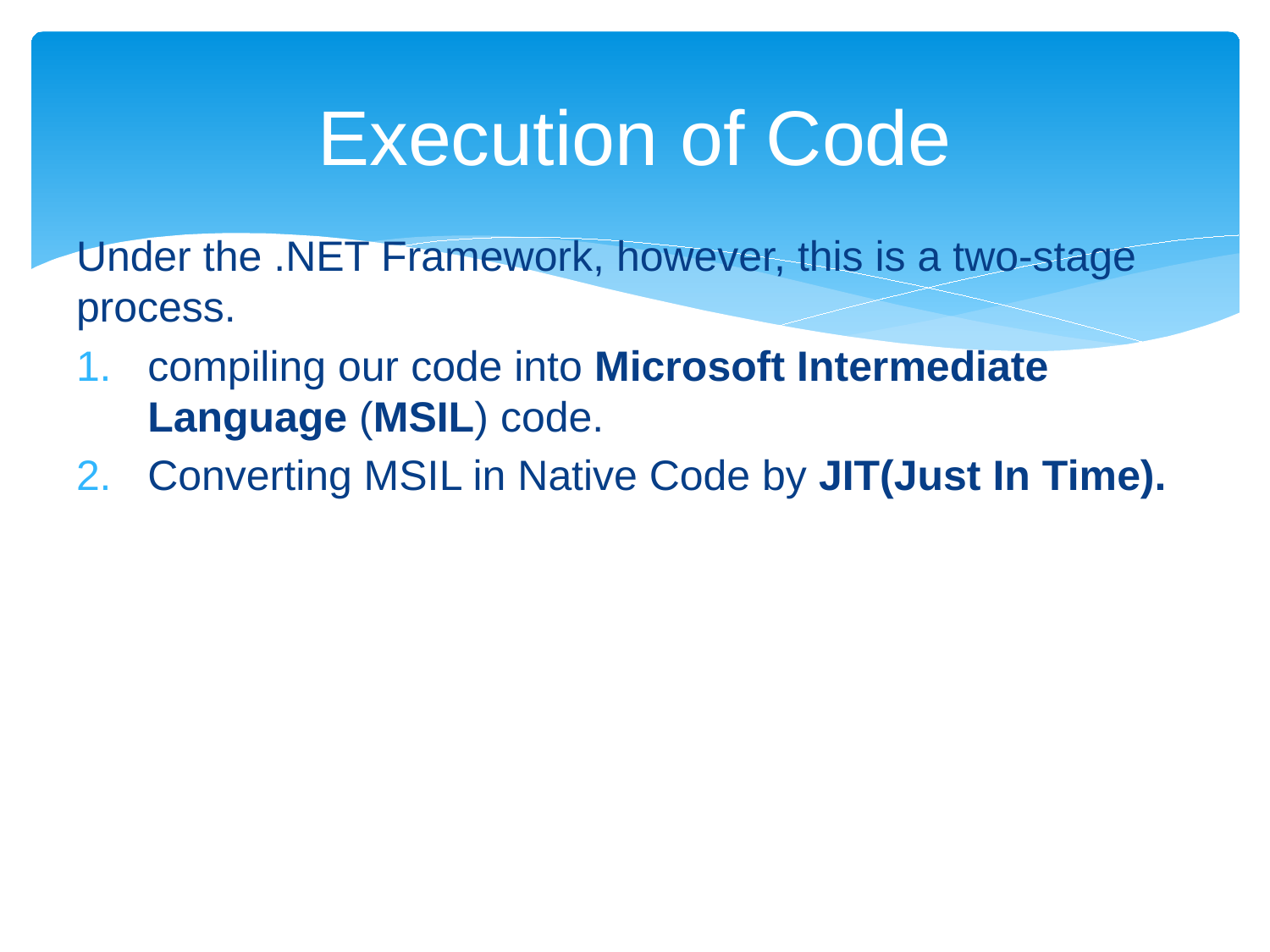

# Execution of Code
Under the .NET Framework, however, this is a two-stage process.
compiling our code into Microsoft Intermediate Language (MSIL) code.
Converting MSIL in Native Code by JIT(Just In Time).